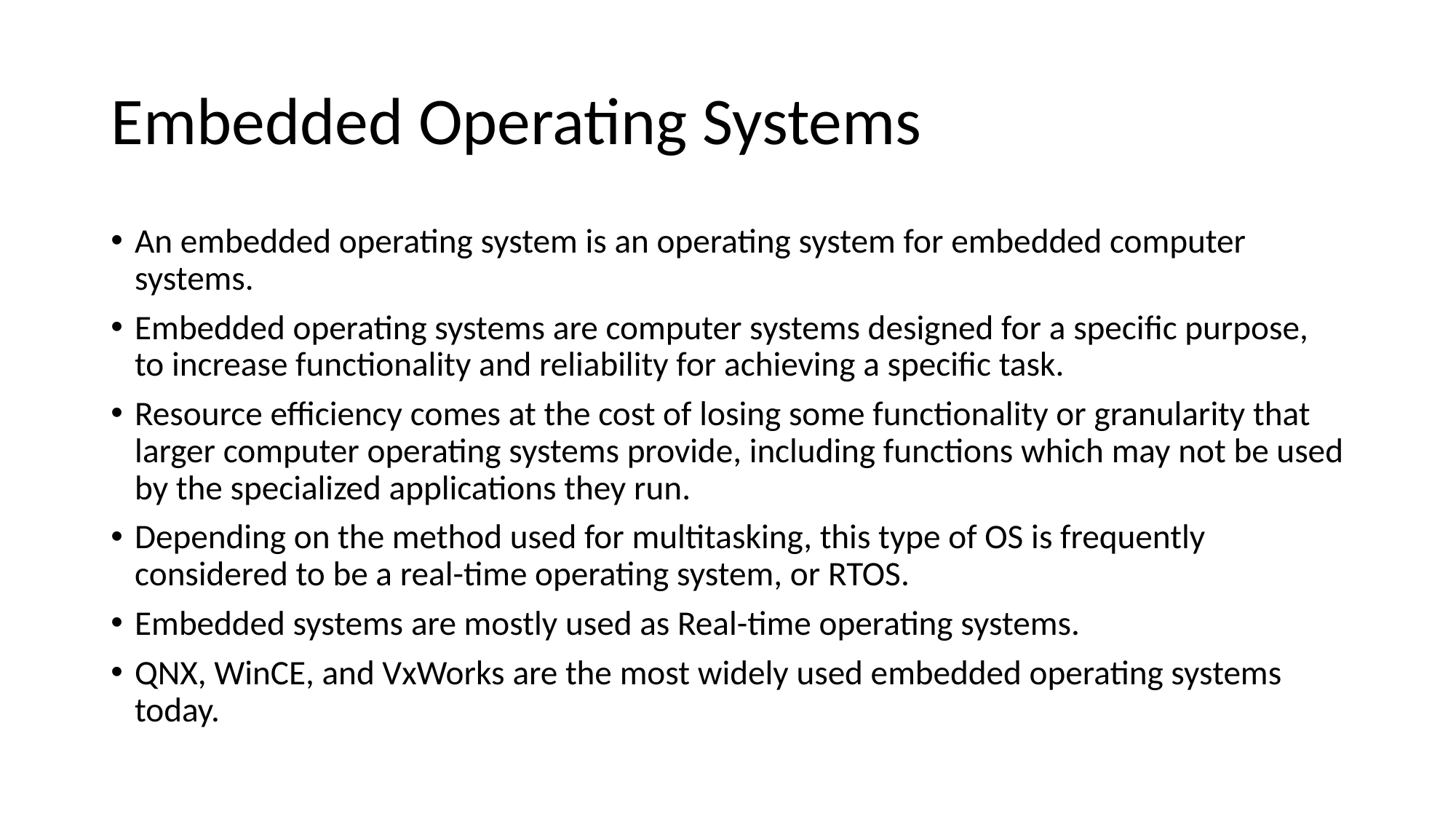

# Embedded Operating Systems
An embedded operating system is an operating system for embedded computer systems.
Embedded operating systems are computer systems designed for a specific purpose, to increase functionality and reliability for achieving a specific task.
Resource efficiency comes at the cost of losing some functionality or granularity that larger computer operating systems provide, including functions which may not be used by the specialized applications they run.
Depending on the method used for multitasking, this type of OS is frequently considered to be a real-time operating system, or RTOS.
Embedded systems are mostly used as Real-time operating systems.
QNX, WinCE, and VxWorks are the most widely used embedded operating systems today.